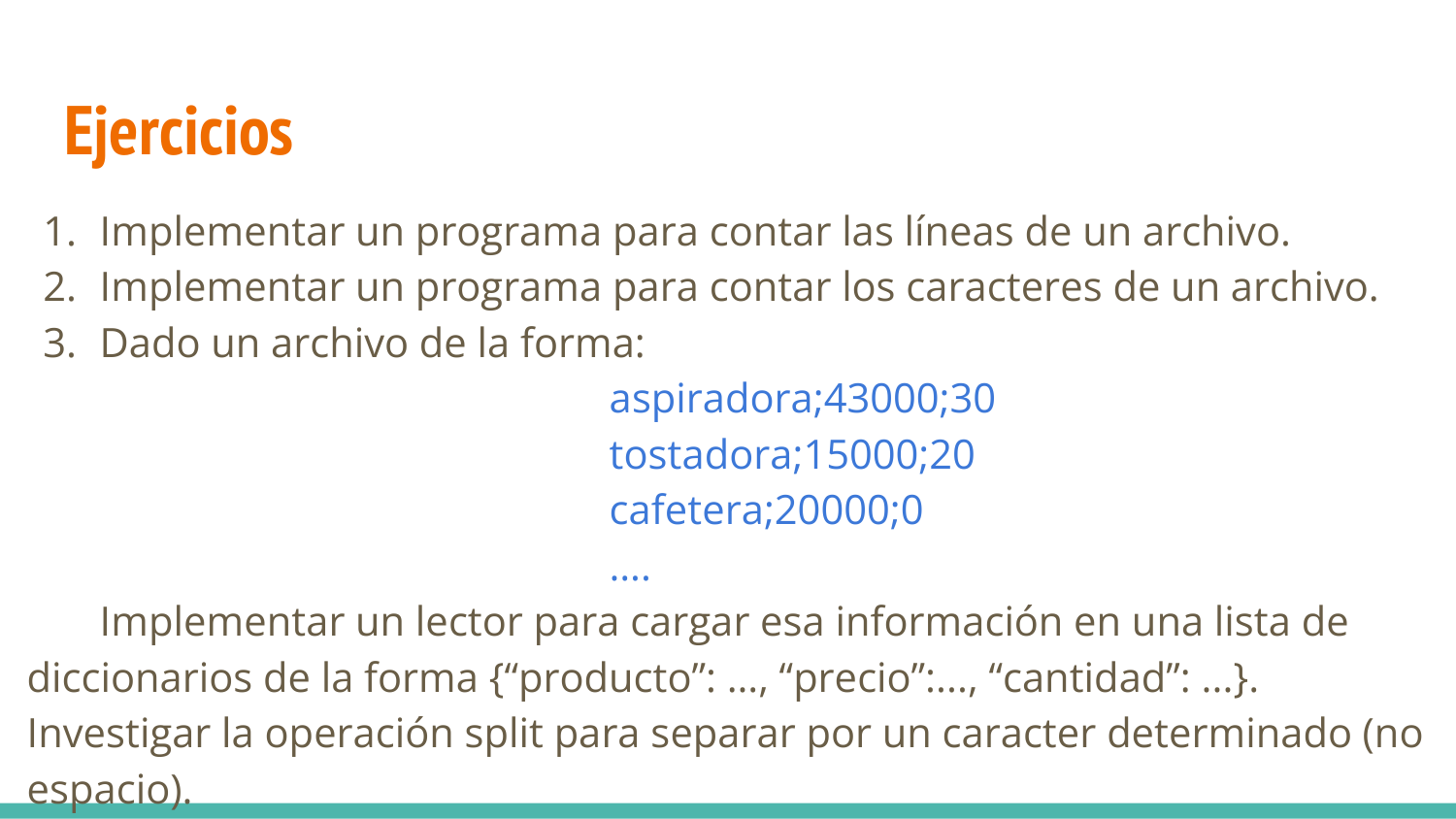

# Ejercicios
Implementar un programa para contar las líneas de un archivo.
Implementar un programa para contar los caracteres de un archivo.
Dado un archivo de la forma:
aspiradora;43000;30
tostadora;15000;20
cafetera;20000;0
….
Implementar un lector para cargar esa información en una lista de diccionarios de la forma {“producto”: …, “precio”:..., “cantidad”: ...}. Investigar la operación split para separar por un caracter determinado (no espacio).